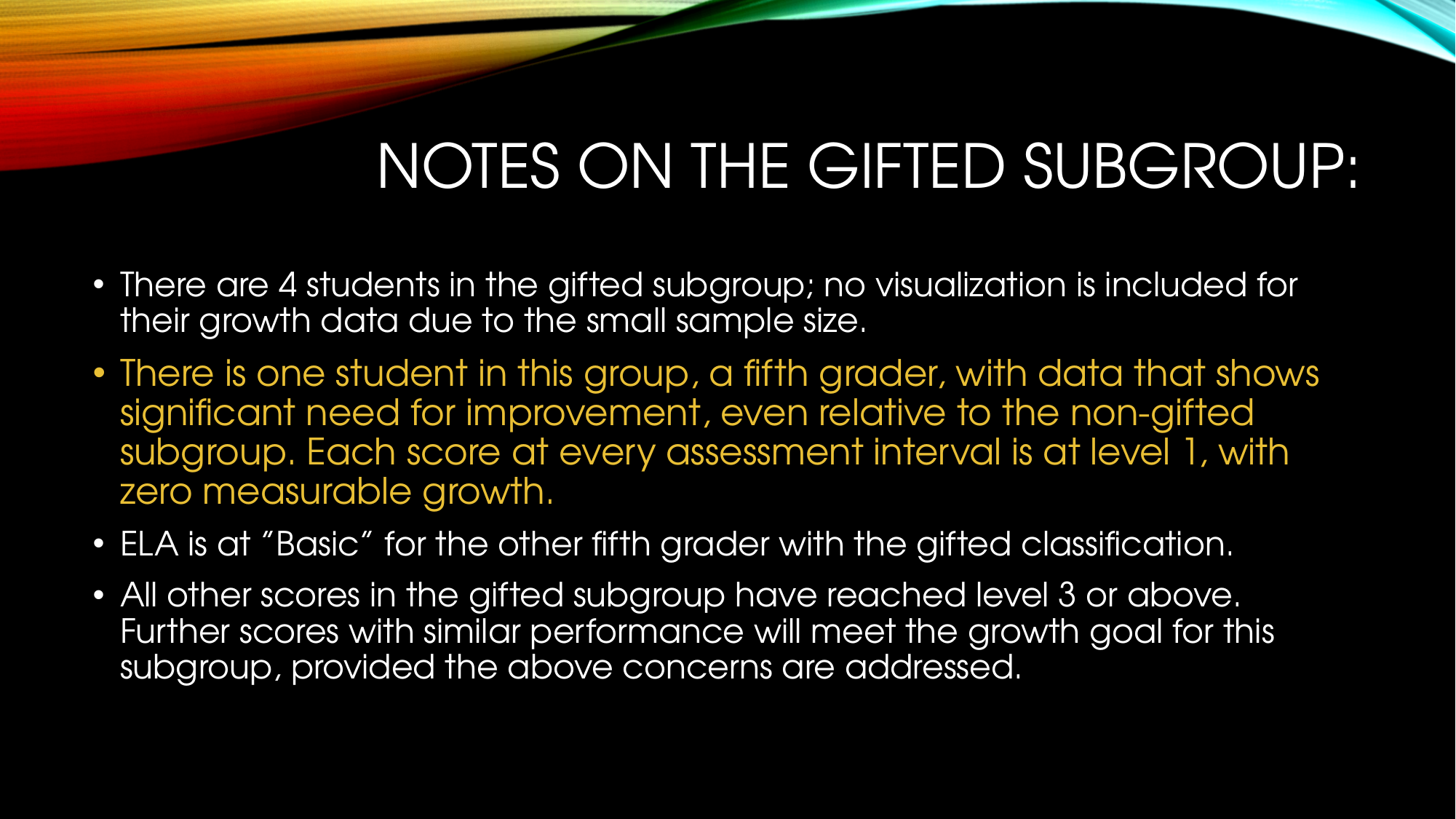

# Notes on the Gifted Subgroup:
There are 4 students in the gifted subgroup; no visualization is included for their growth data due to the small sample size.
There is one student in this group, a fifth grader, with data that shows significant need for improvement, even relative to the non-gifted subgroup. Each score at every assessment interval is at level 1, with zero measurable growth.
ELA is at ”Basic” for the other fifth grader with the gifted classification.
All other scores in the gifted subgroup have reached level 3 or above. Further scores with similar performance will meet the growth goal for this subgroup, provided the above concerns are addressed.